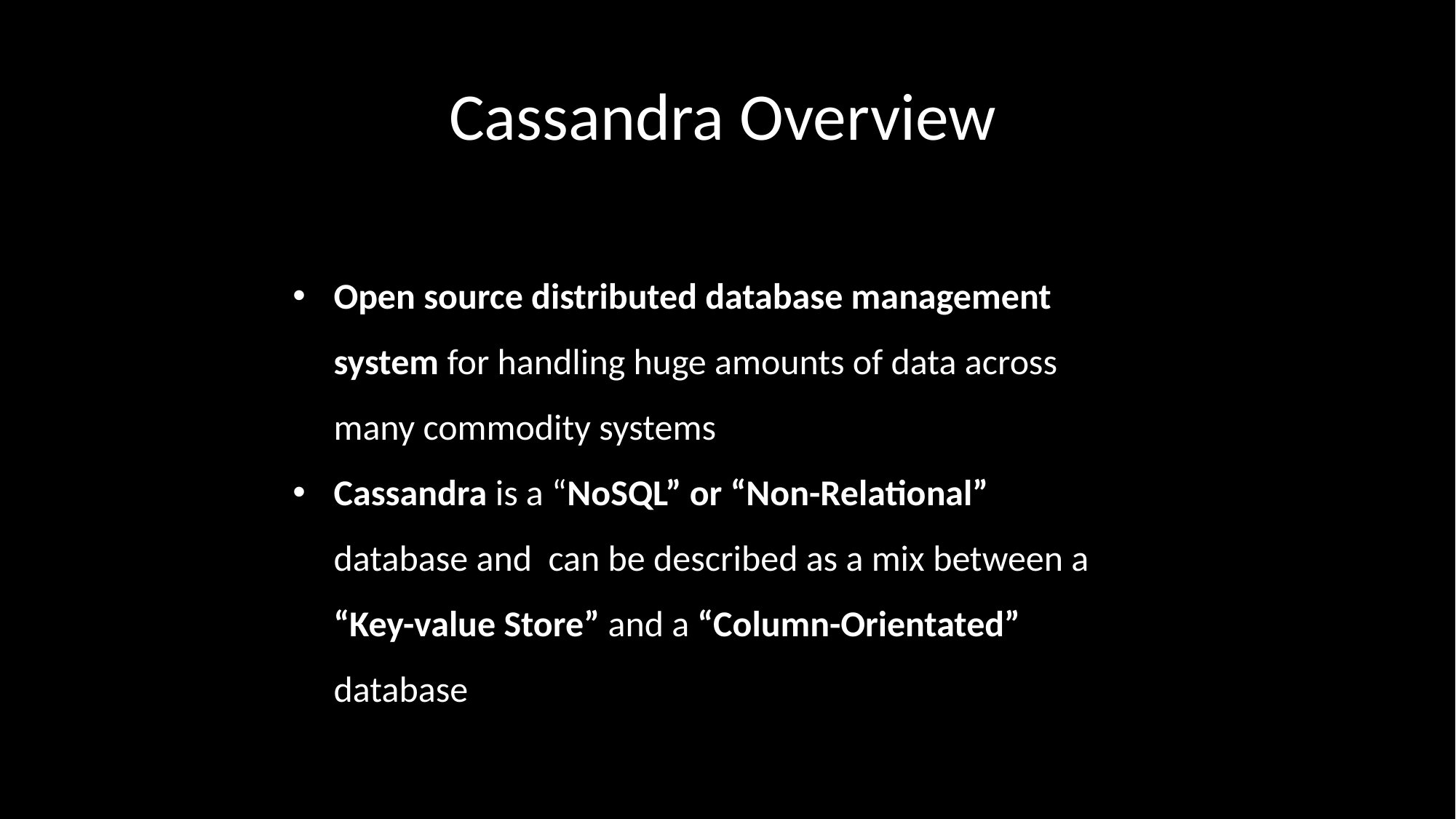

# Cassandra Overview
Open source distributed database management system for handling huge amounts of data across many commodity systems
Cassandra is a “NoSQL” or “Non-Relational” database and  can be described as a mix between a “Key-value Store” and a “Column-Orientated” database